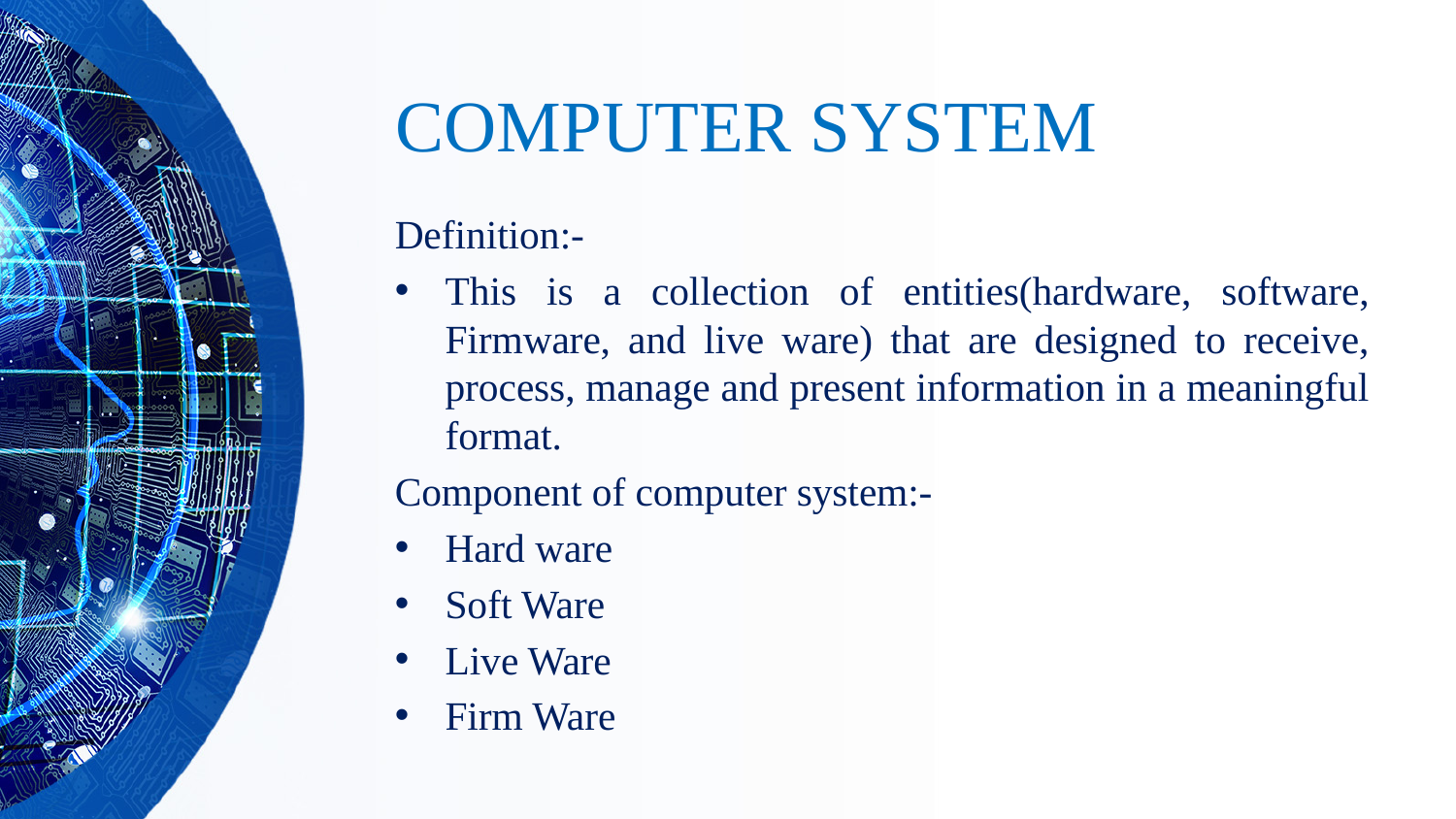

# COMPUTER SYSTEM
Definition:-
This is a collection of entities(hardware, software, Firmware, and live ware) that are designed to receive, process, manage and present information in a meaningful format.
Component of computer system:-
Hard ware
Soft Ware
Live Ware
Firm Ware